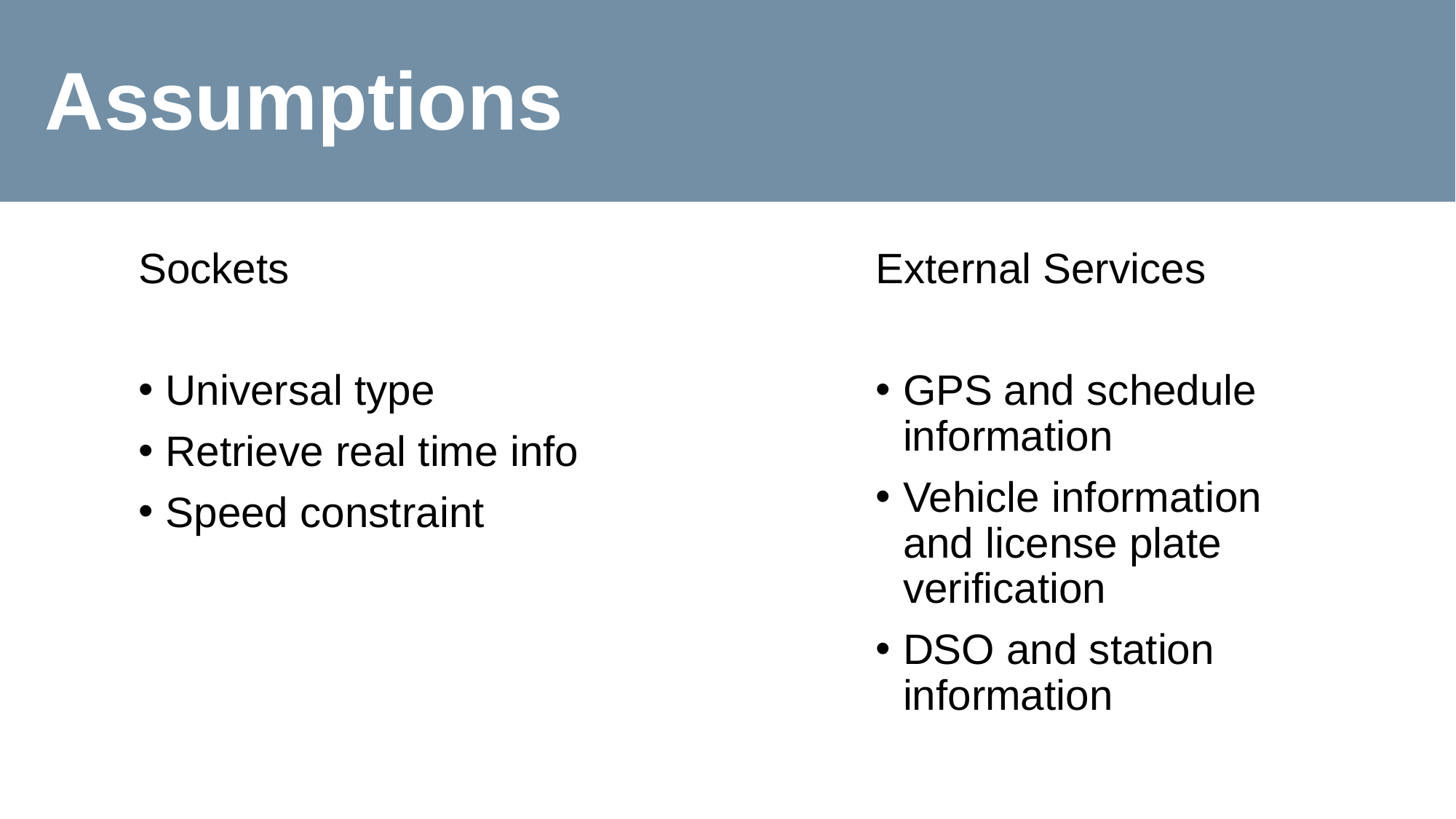

Assumptions
Sockets

Universal type
Retrieve real time info
Speed constraint

External Services

GPS and schedule information
Vehicle information and license plate verification
DSO and station information